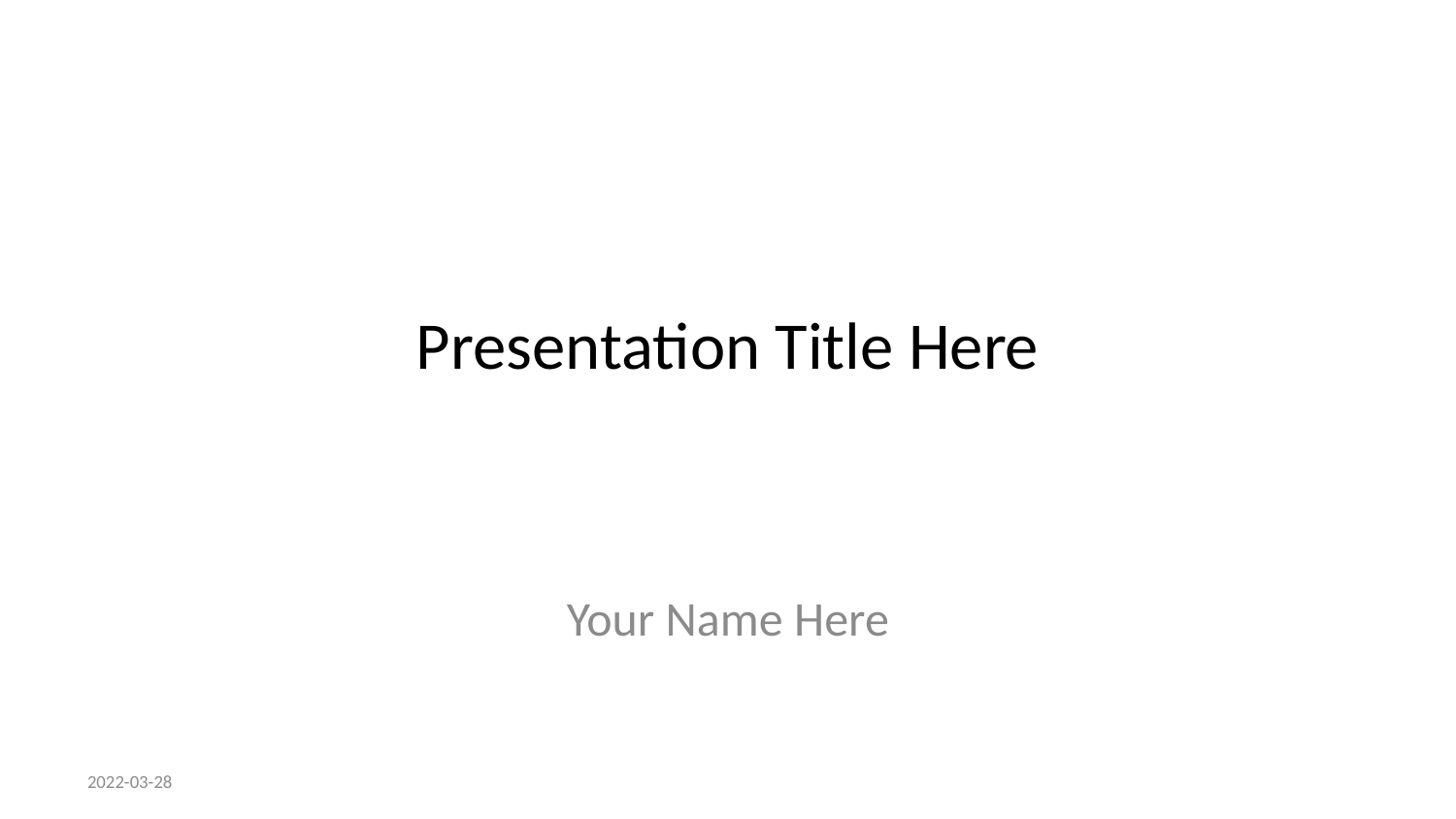

# Presentation Title Here
Your Name Here
2022-03-28